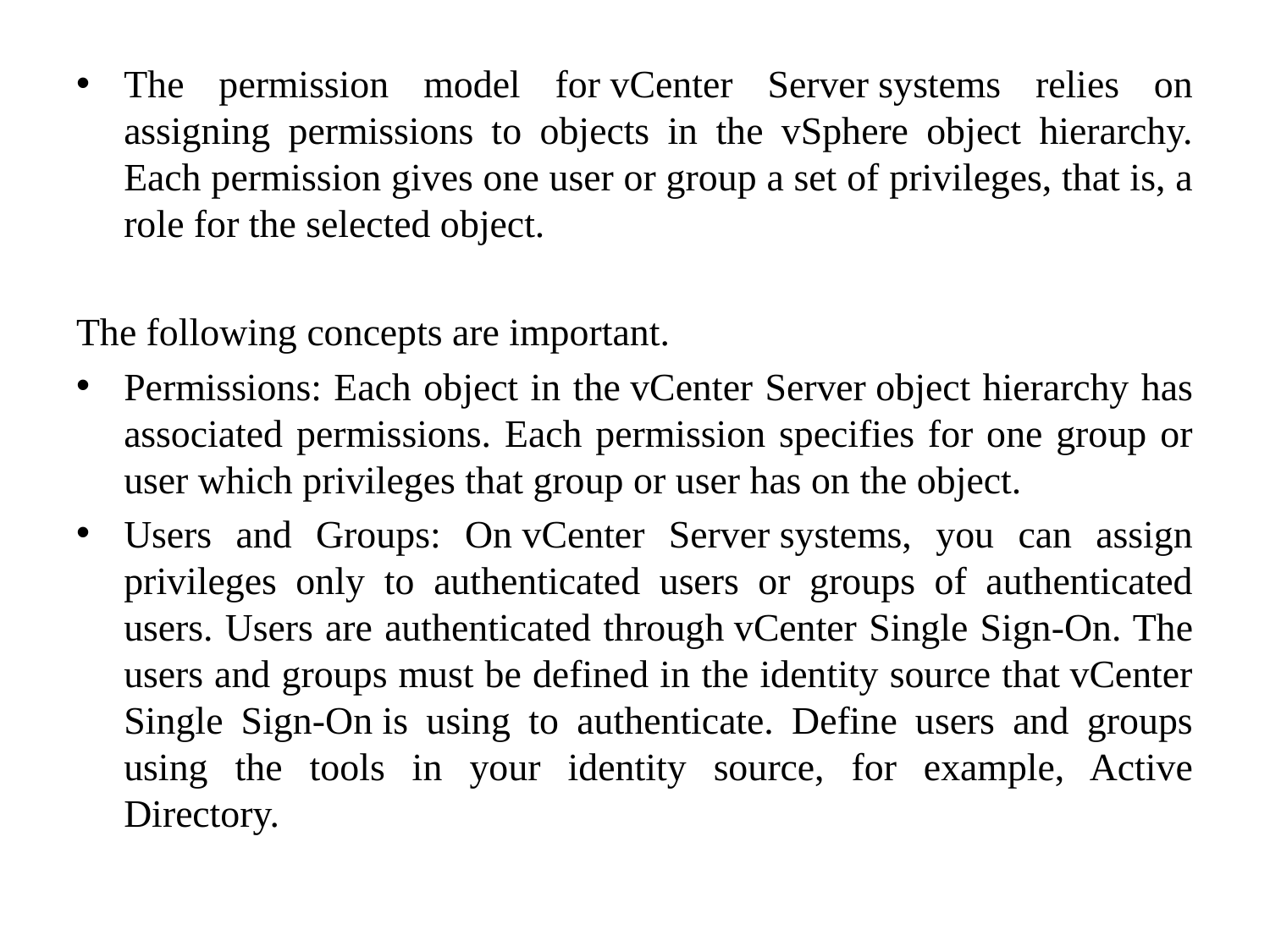

The permission model for vCenter Server systems relies on assigning permissions to objects in the vSphere object hierarchy. Each permission gives one user or group a set of privileges, that is, a role for the selected object.

The following concepts are important.
Permissions: Each object in the vCenter Server object hierarchy has associated permissions. Each permission specifies for one group or user which privileges that group or user has on the object.
Users and Groups: On vCenter Server systems, you can assign privileges only to authenticated users or groups of authenticated users. Users are authenticated through vCenter Single Sign-On. The users and groups must be defined in the identity source that vCenter Single Sign-On is using to authenticate. Define users and groups using the tools in your identity source, for example, Active Directory.